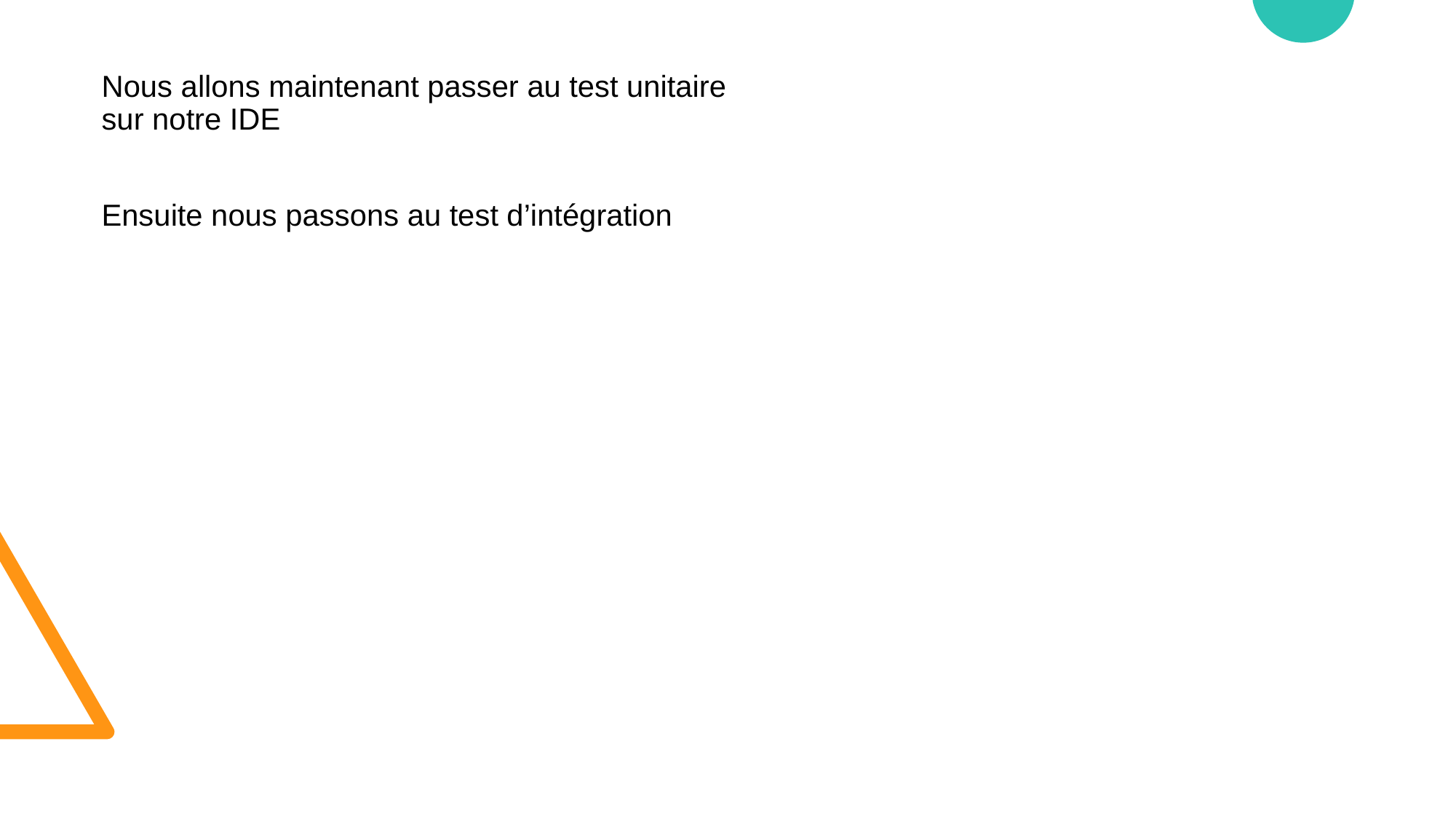

Nous allons maintenant passer au test unitaire sur notre IDE

Ensuite nous passons au test d’intégration